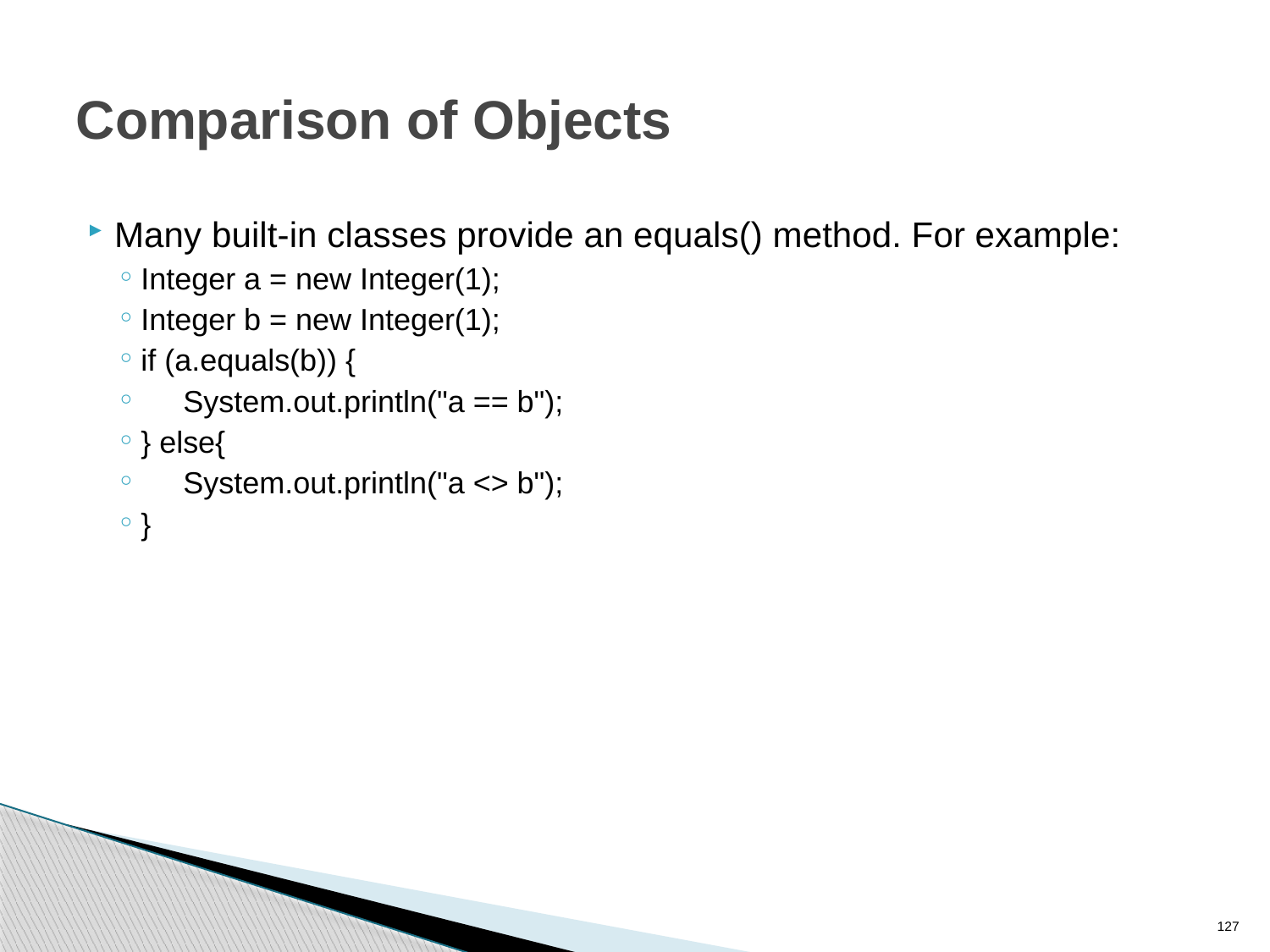

# Comparison of Objects
Many built-in classes provide an equals() method. For example:
Integer a = new Integer(1);
Integer b = new Integer(1);
if (a.equals(b)) {
     System.out.println("a == b");
} else{
     System.out.println("a <> b");
}

127